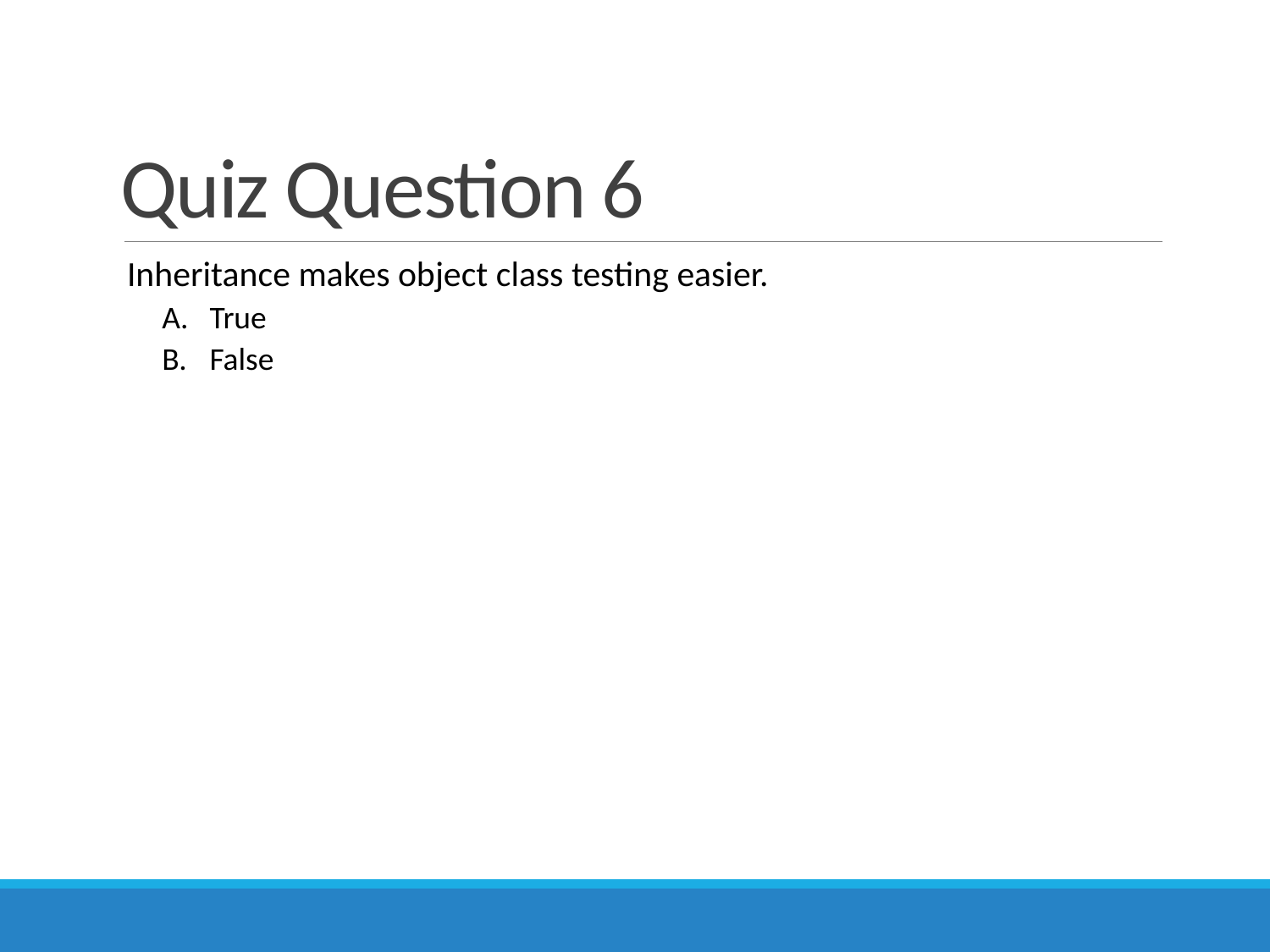

# Quiz Question 6
Inheritance makes object class testing easier.
True
False